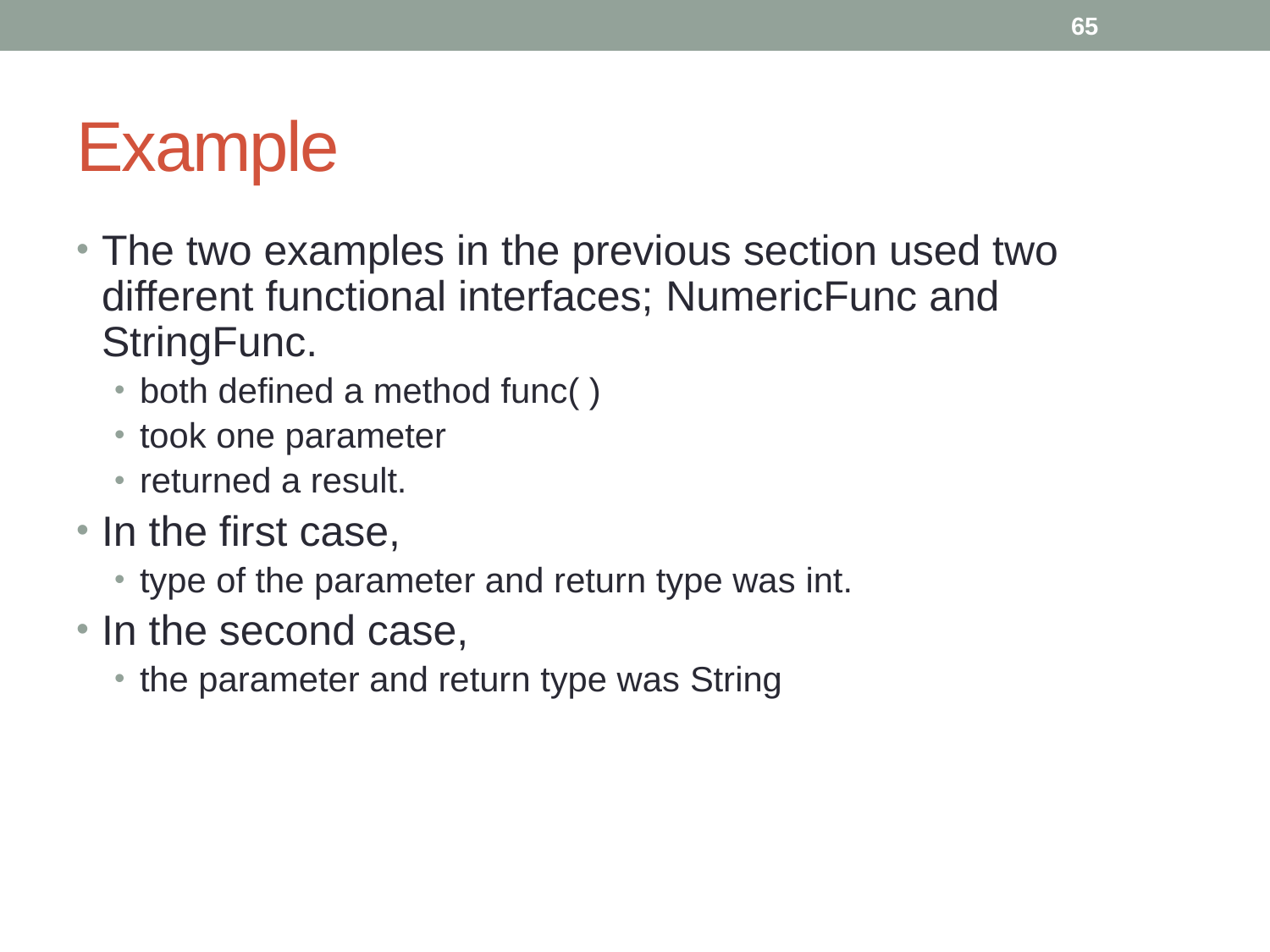

65
# Example
The two examples in the previous section used two different functional interfaces; NumericFunc and StringFunc.
both defined a method func( )
took one parameter
returned a result.
In the first case,
type of the parameter and return type was int.
In the second case,
the parameter and return type was String